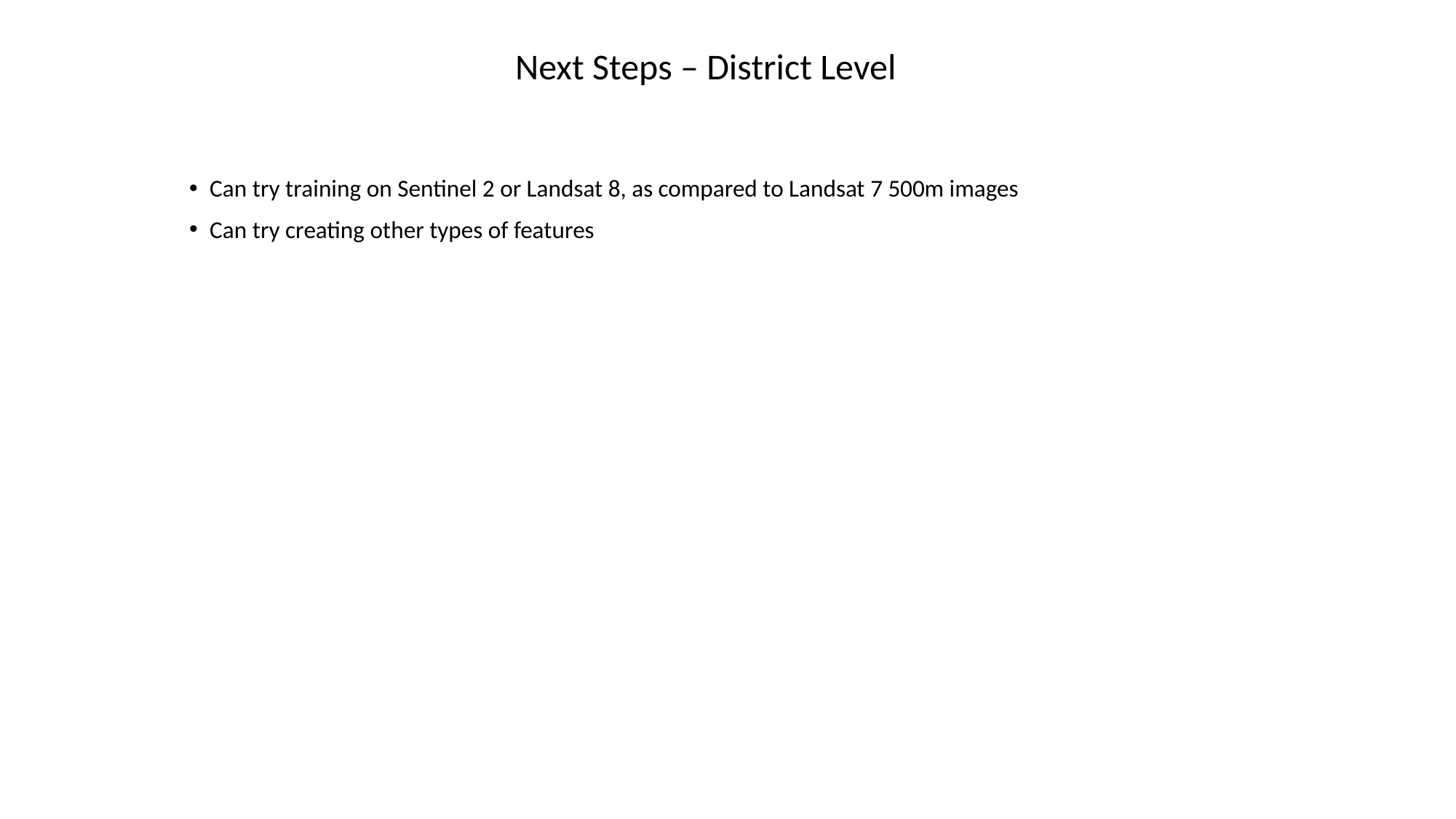

Next Steps – District Level

Can try training on Sentinel 2 or Landsat 8, as compared to Landsat 7 500m images
Can try creating other types of features